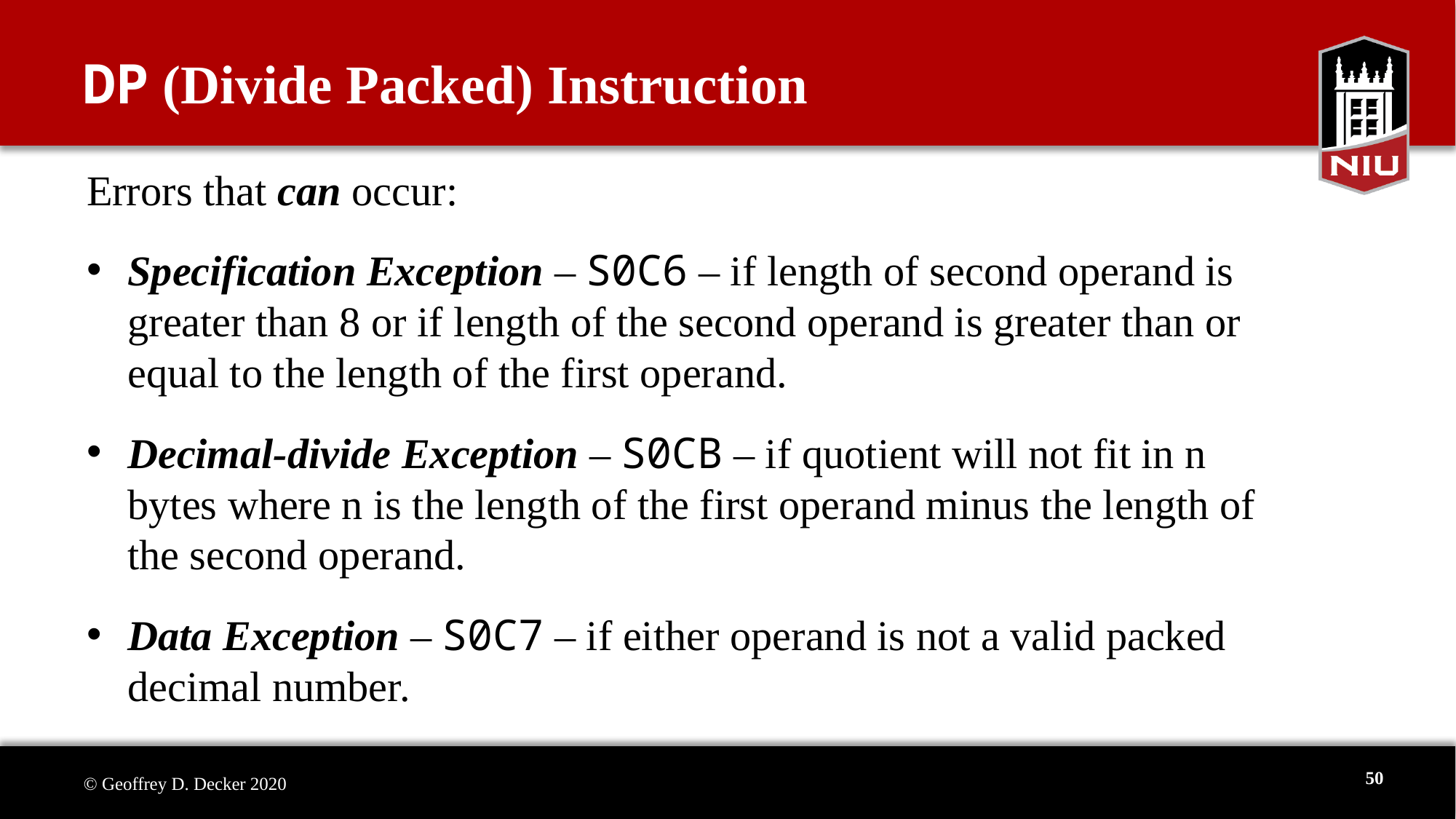

# DP (Divide Packed) Instruction
Errors that can occur:

Specification Exception – S0C6 – if length of second operand is greater than 8 or if length of the second operand is greater than or equal to the length of the first operand.

Decimal-divide Exception – S0CB – if quotient will not fit in n bytes where n is the length of the first operand minus the length of the second operand.

Data Exception – S0C7 – if either operand is not a valid packed decimal number.
50
© Geoffrey D. Decker 2020